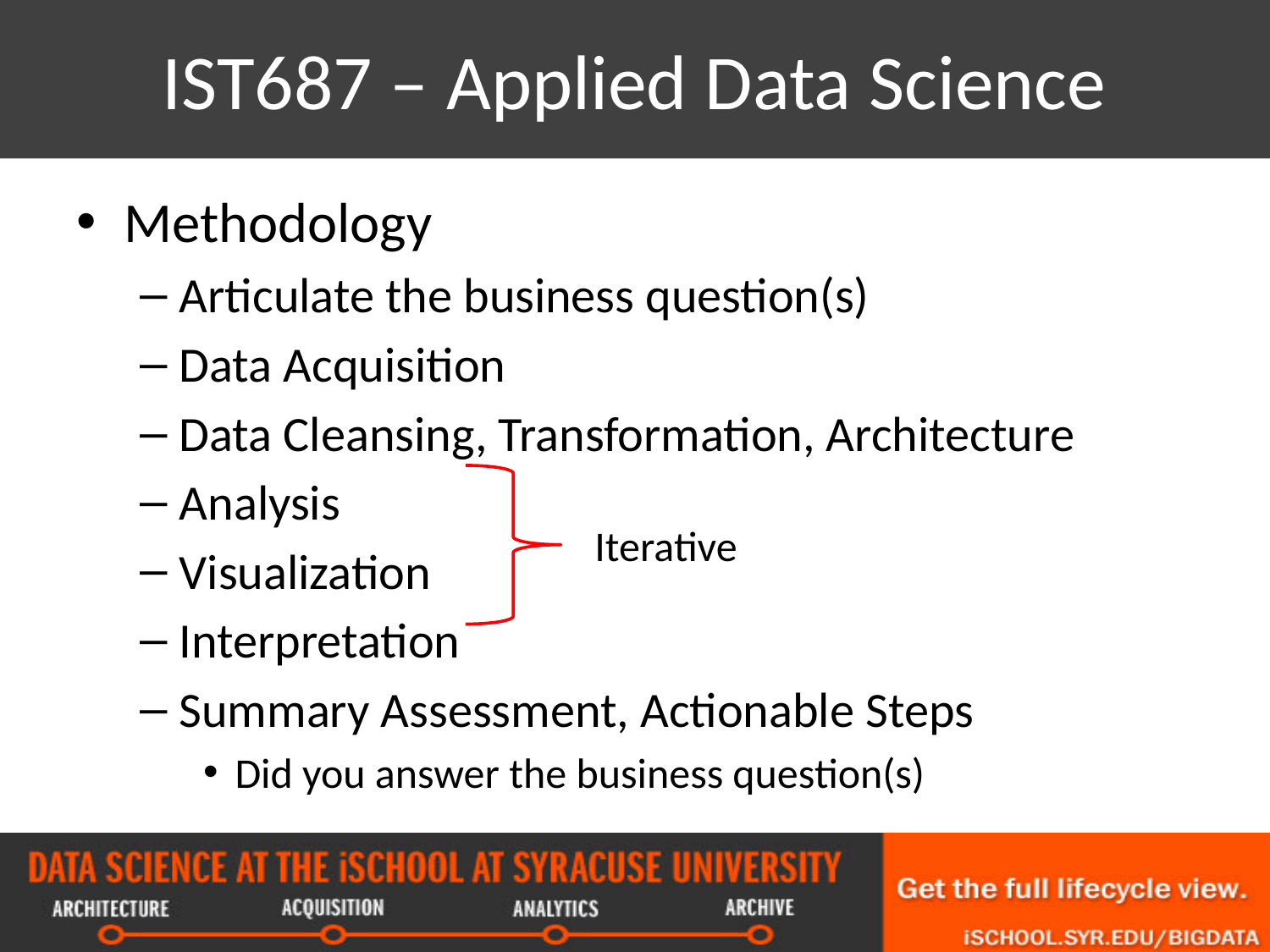

# IST687 – Applied Data Science
Methodology
Articulate the business question(s)
Data Acquisition
Data Cleansing, Transformation, Architecture
Analysis
Visualization
Interpretation
Summary Assessment, Actionable Steps
Did you answer the business question(s)

Iterative